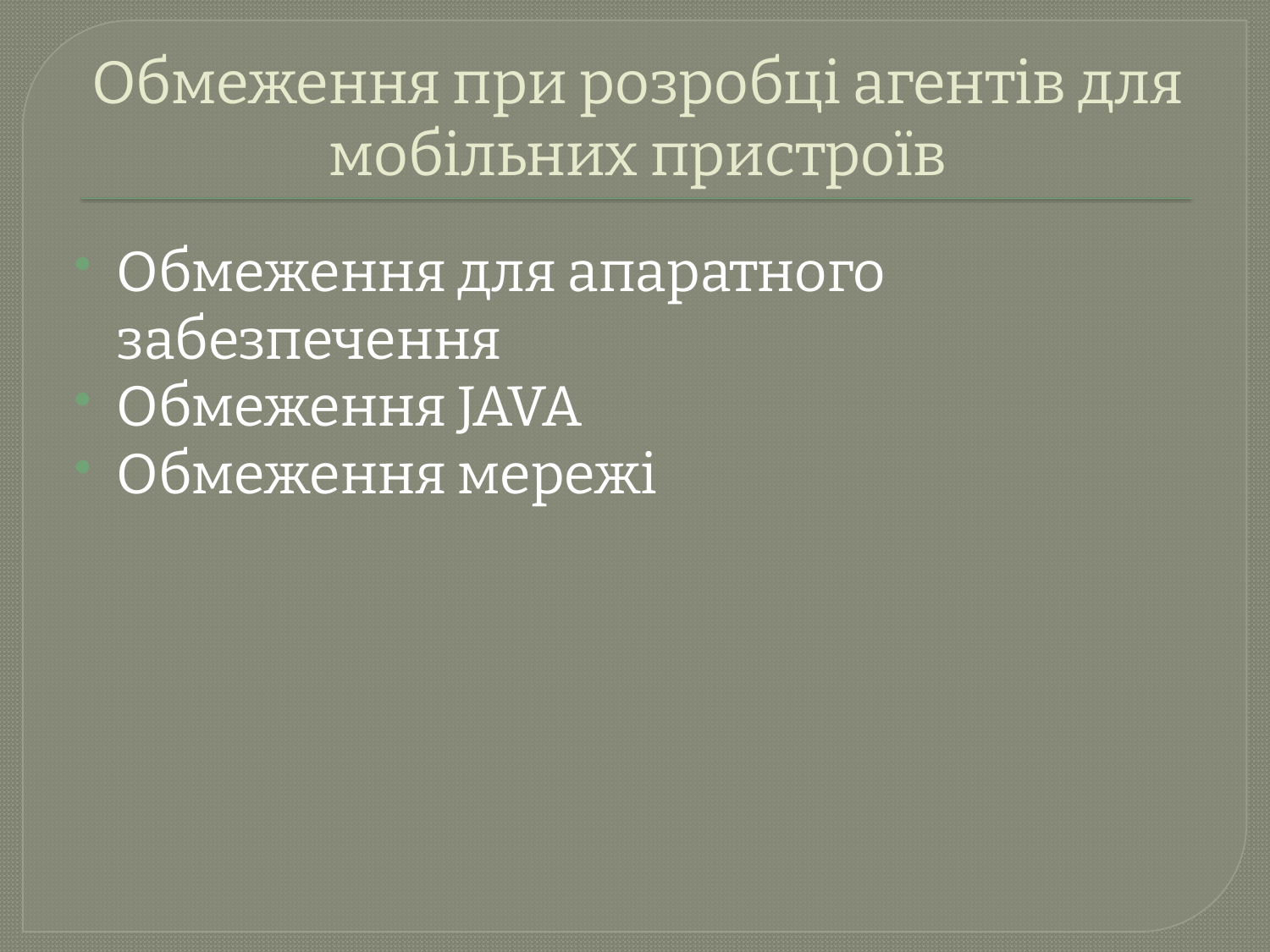

# Обмеження при розробці агентів для мобільних пристроїв
Обмеження для апаратного забезпечення
Обмеження JAVA
Обмеження мережі